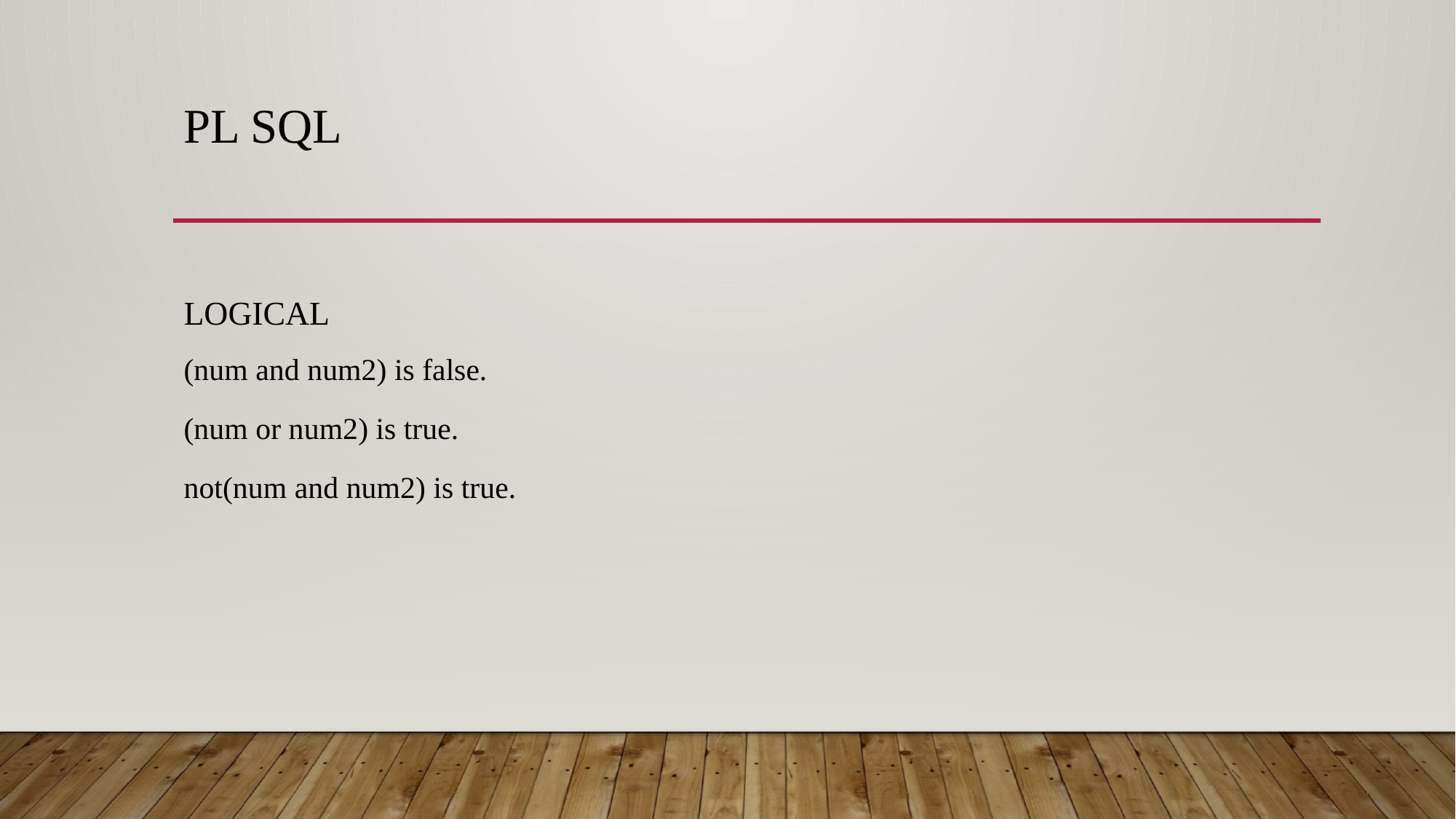

# PL SQL
Logical
(num and num2) is false.
(num or num2) is true.
not(num and num2) is true.